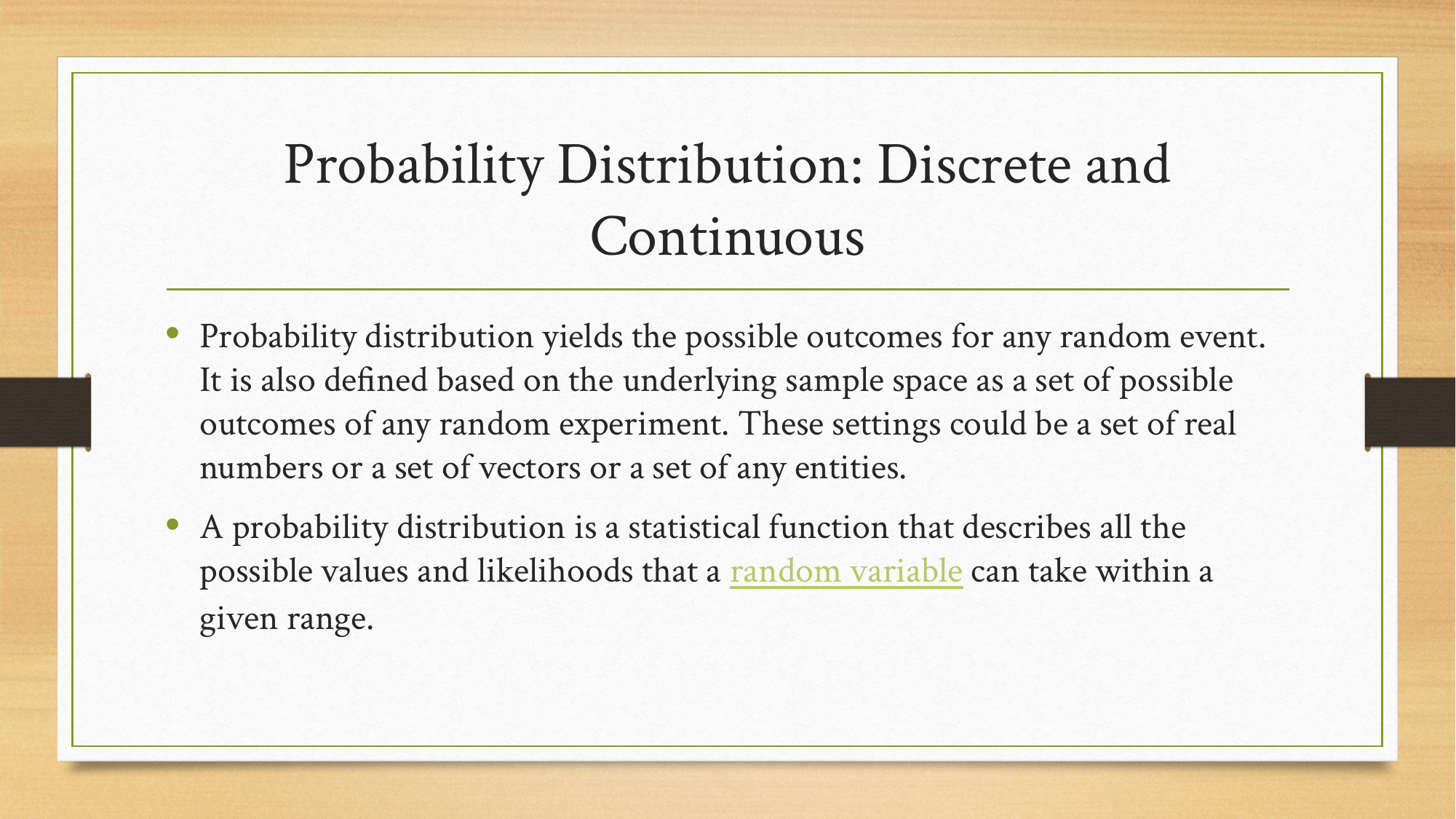

# Probability Distribution: Discrete and Continuous
Probability distribution yields the possible outcomes for any random event. It is also defined based on the underlying sample space as a set of possible outcomes of any random experiment. These settings could be a set of real numbers or a set of vectors or a set of any entities.
A probability distribution is a statistical function that describes all the possible values and likelihoods that a random variable can take within a given range.